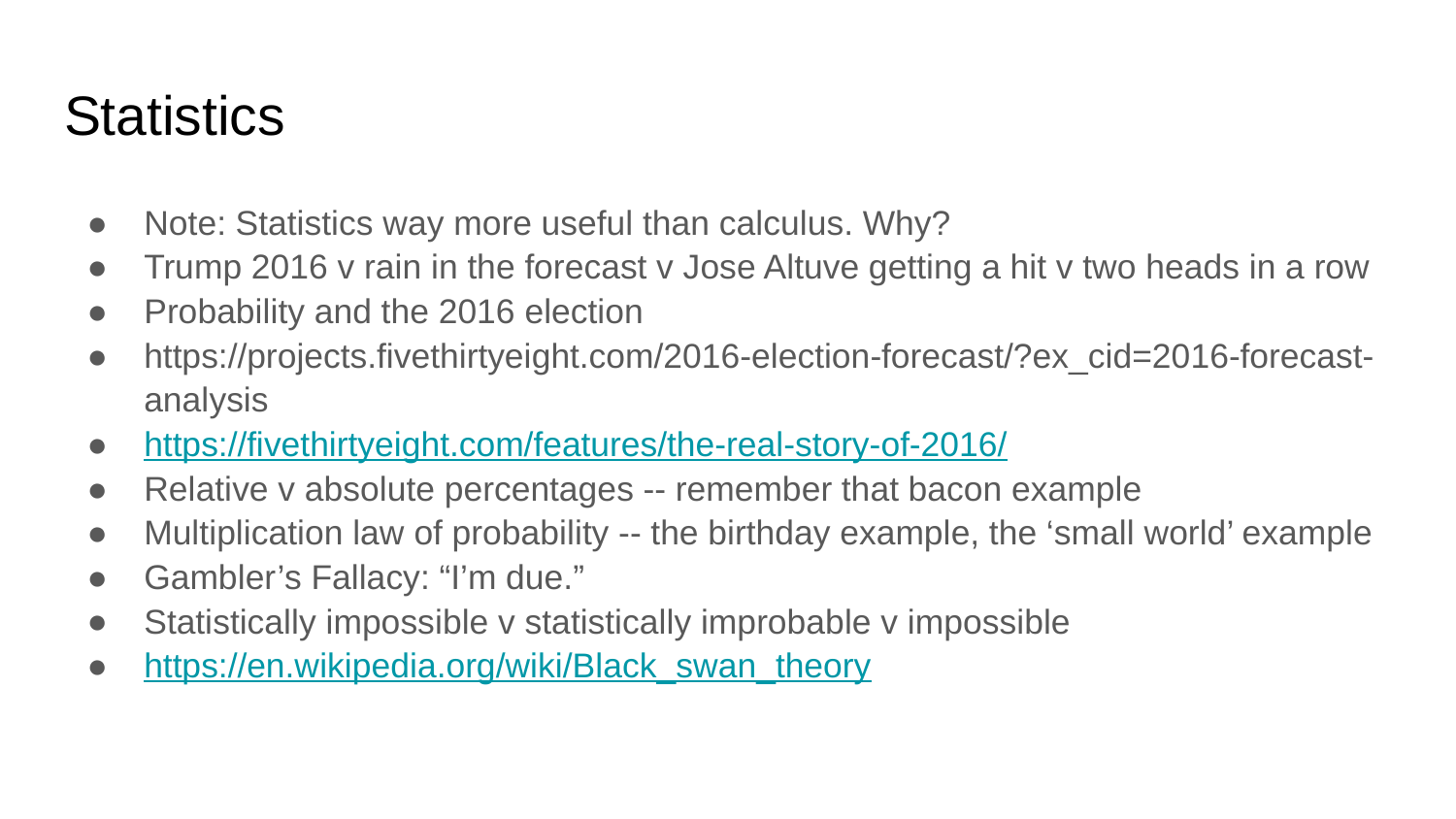

# Statistics
Note: Statistics way more useful than calculus. Why?
Trump 2016 v rain in the forecast v Jose Altuve getting a hit v two heads in a row
Probability and the 2016 election
https://projects.fivethirtyeight.com/2016-election-forecast/?ex_cid=2016-forecast-analysis
https://fivethirtyeight.com/features/the-real-story-of-2016/
Relative v absolute percentages -- remember that bacon example
Multiplication law of probability -- the birthday example, the ‘small world’ example
Gambler’s Fallacy: “I’m due.”
Statistically impossible v statistically improbable v impossible
https://en.wikipedia.org/wiki/Black_swan_theory